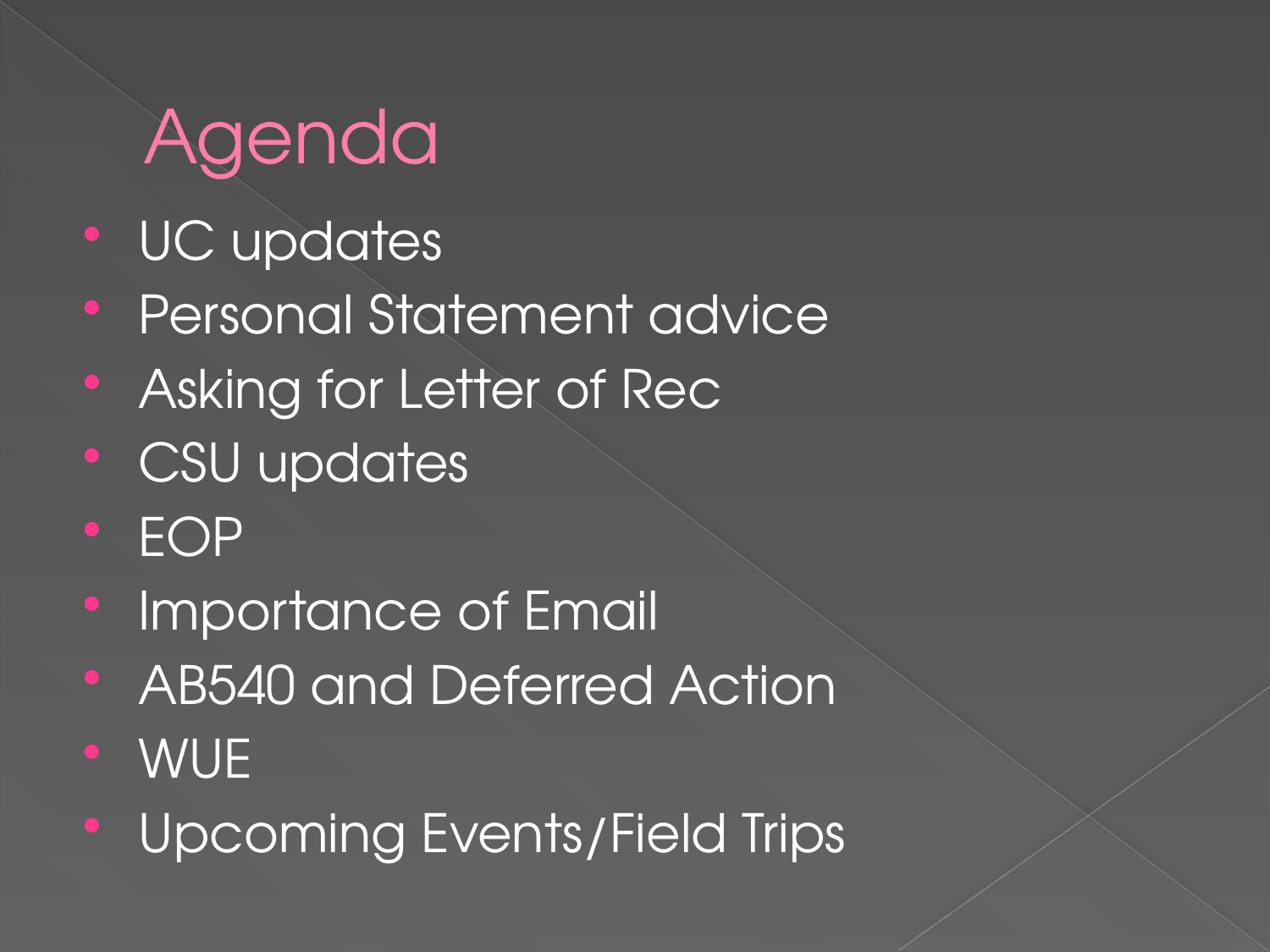

# Agenda
UC updates
Personal Statement advice
Asking for Letter of Rec
CSU updates
EOP
Importance of Email
AB540 and Deferred Action
WUE
Upcoming Events/Field Trips